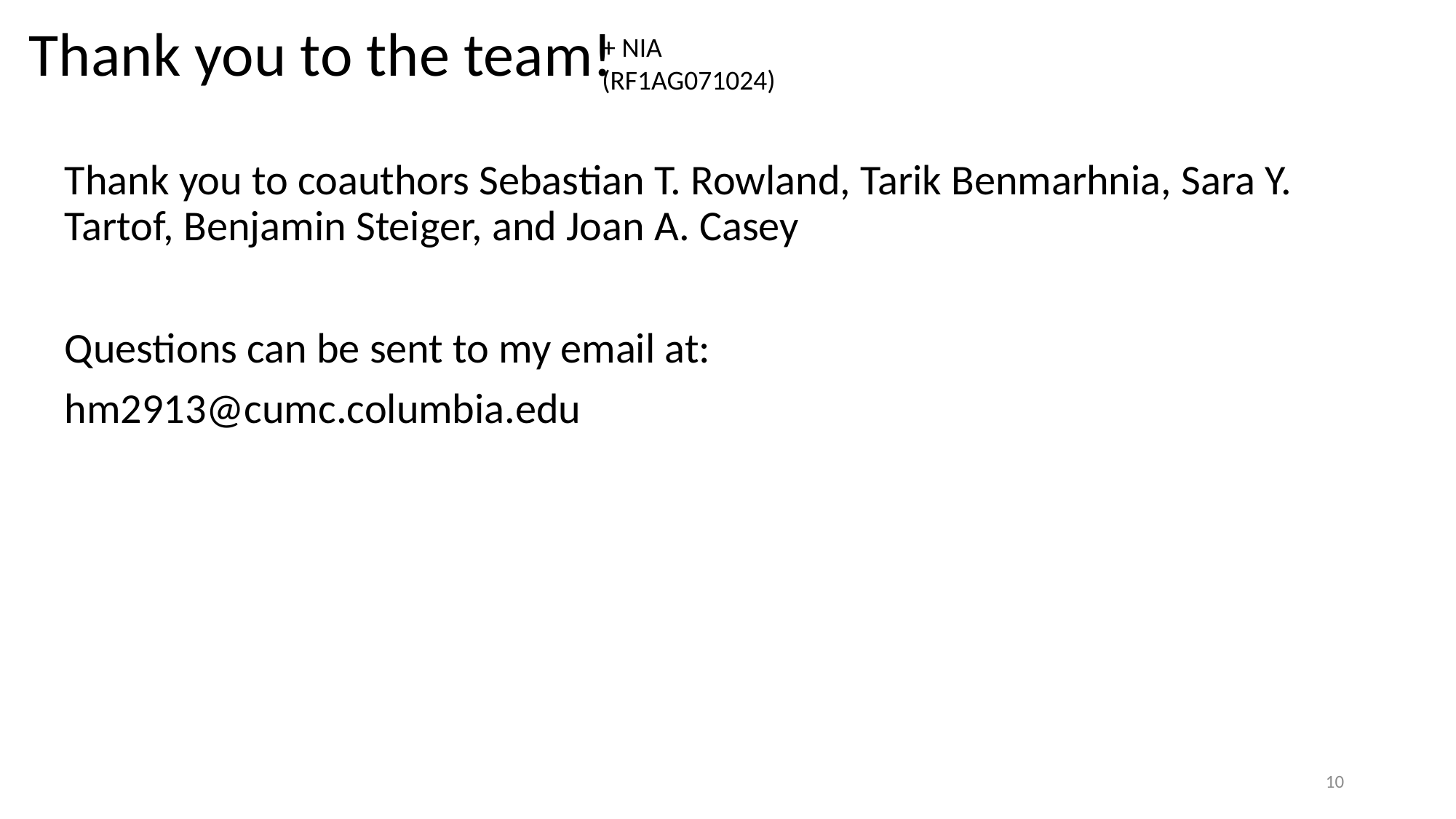

# Thank you to the team!
+ NIA
(RF1AG071024)

Thank you to coauthors Sebastian T. Rowland, Tarik Benmarhnia, Sara Y. Tartof, Benjamin Steiger, and Joan A. Casey

Questions can be sent to my email at:
hm2913@cumc.columbia.edu

Jen Manly
10